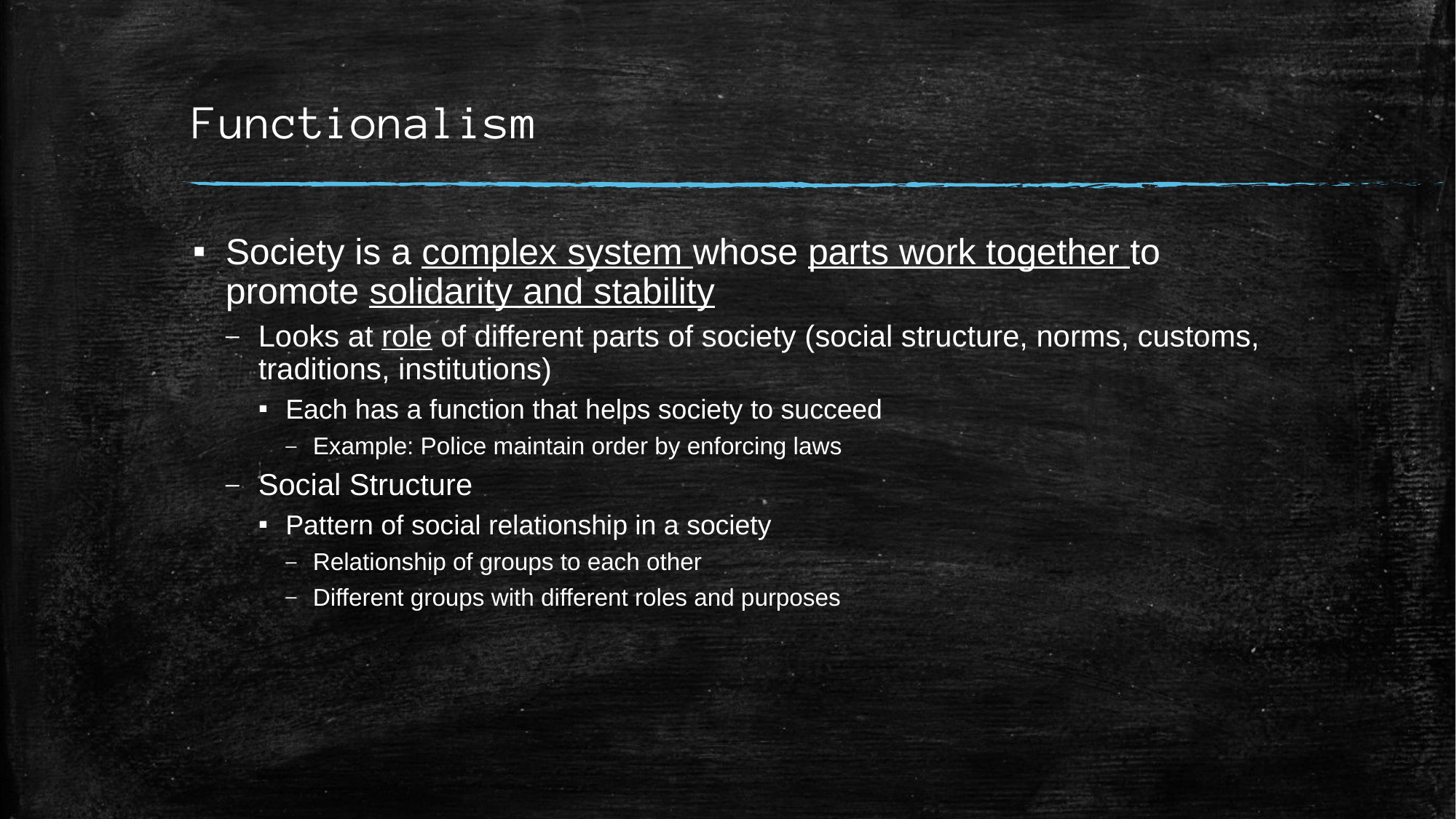

# Functionalism
Society is a complex system whose parts work together to promote solidarity and stability
Looks at role of different parts of society (social structure, norms, customs, traditions, institutions)
Each has a function that helps society to succeed
Example: Police maintain order by enforcing laws
Social Structure
Pattern of social relationship in a society
Relationship of groups to each other
Different groups with different roles and purposes